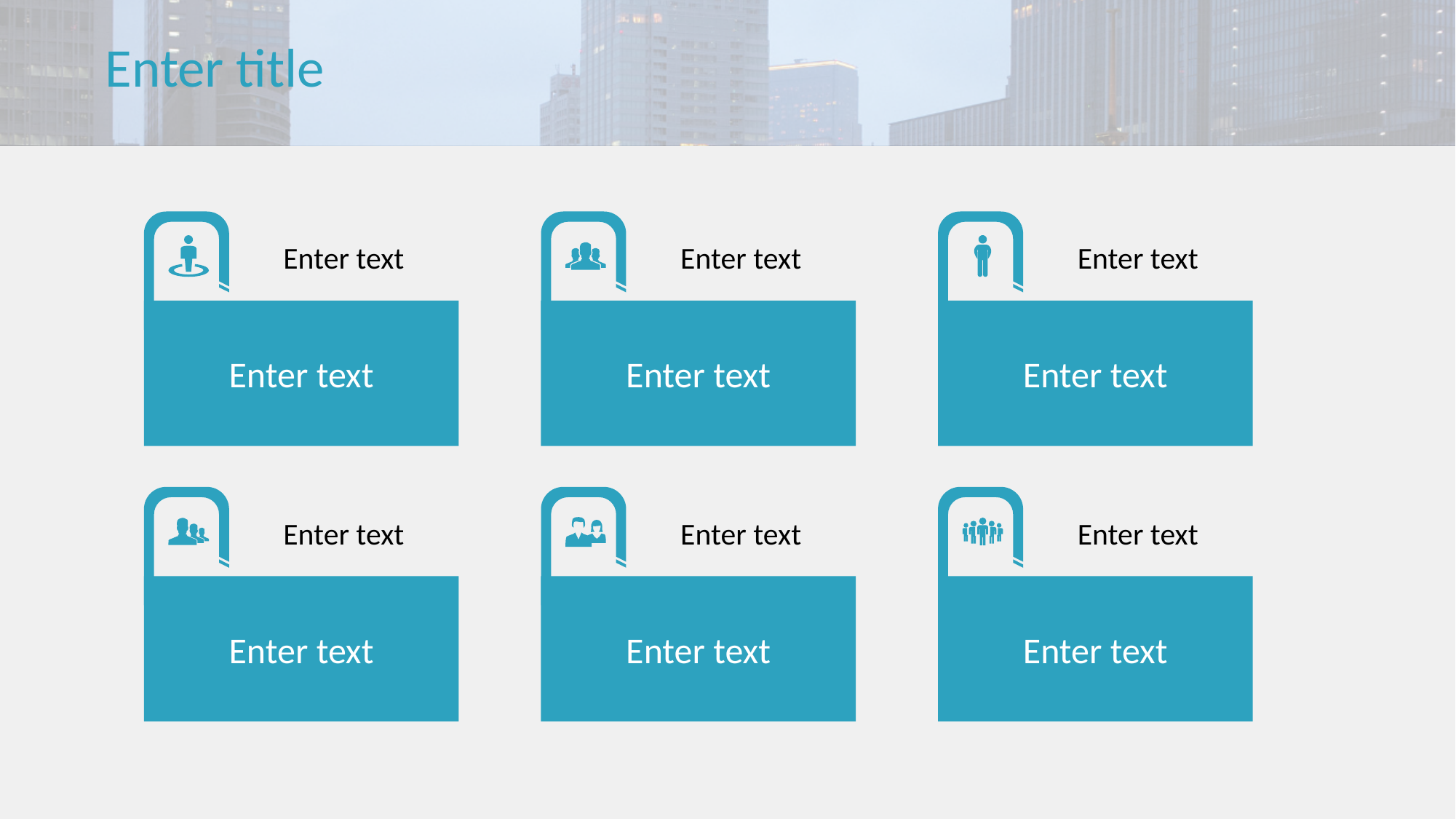

# Enter title

Enter text
Enter text
Enter text

Enter text
Enter text
Enter text

Enter text
Enter text
Enter text

Enter text
Enter text
Enter text